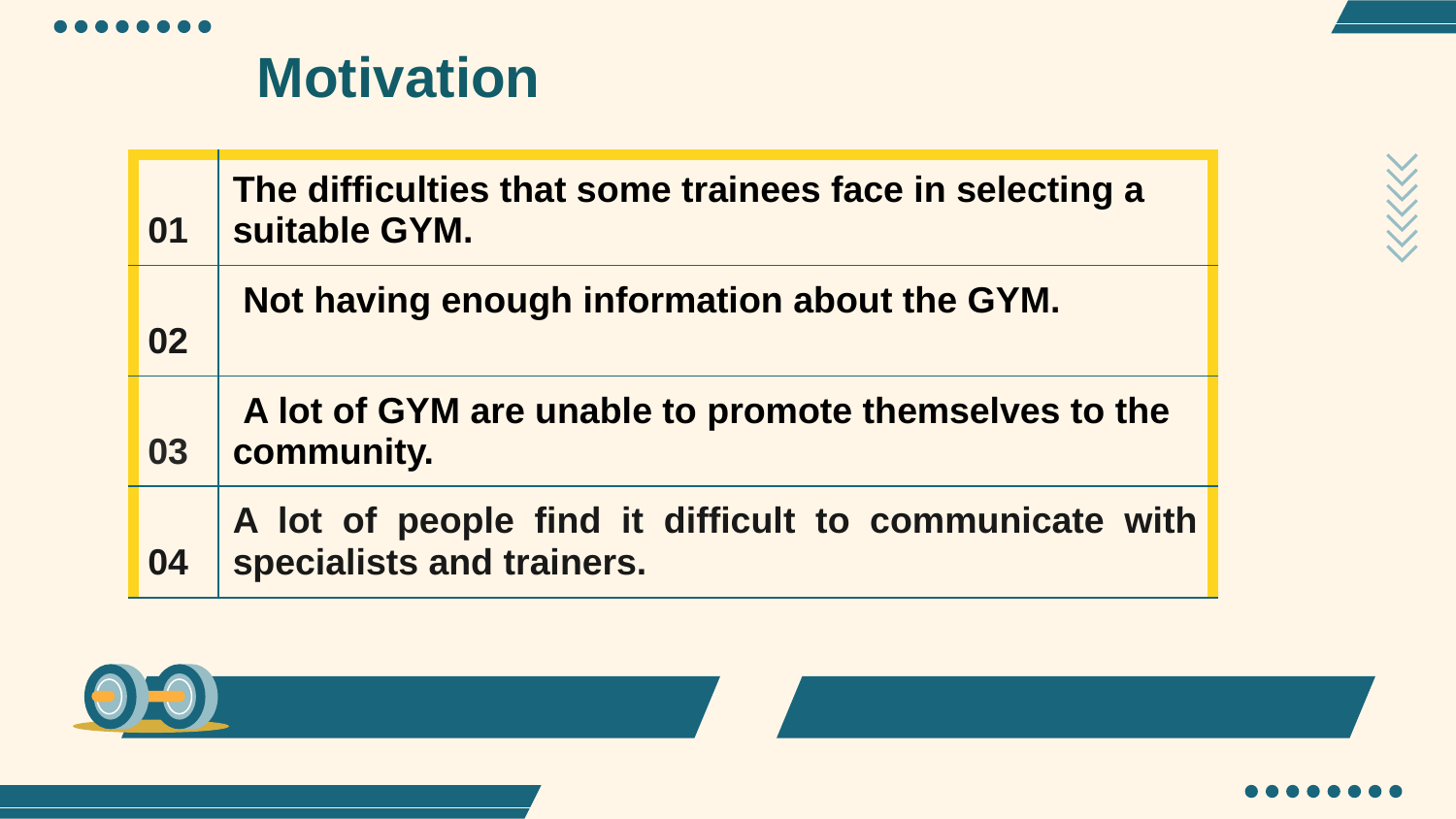

Motivation
| 01 | The difficulties that some trainees face in selecting a suitable GYM. |
| --- | --- |
| 02 | Not having enough information about the GYM. |
| 03 | A lot of GYM are unable to promote themselves to the community. |
| 04 | A lot of people find it difficult to communicate with specialists and trainers. |